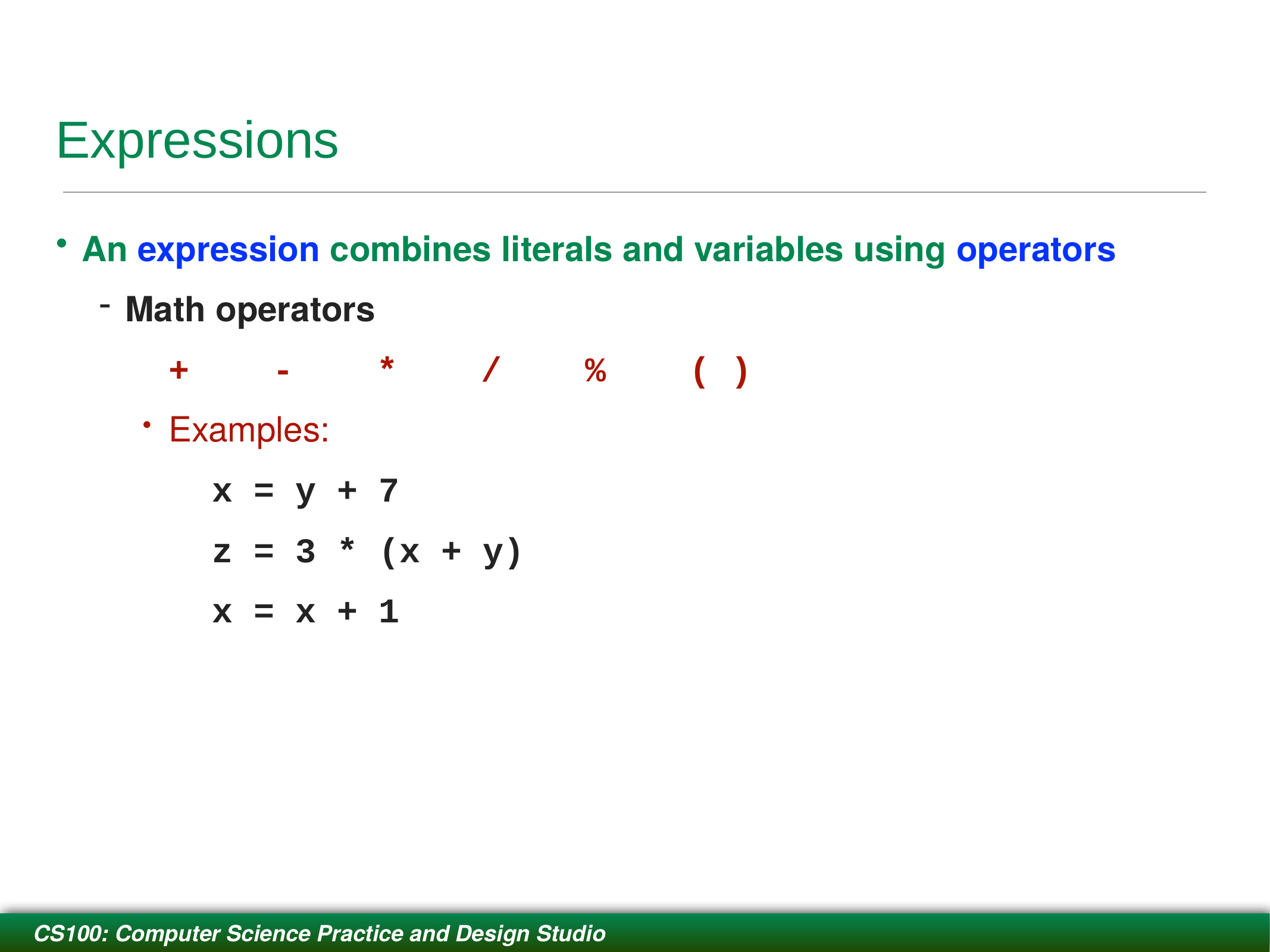

# Expressions
An expression combines literals and variables using operators
Math operators
+    -    *    /    %    ( )
Examples:
x = y + 7
z = 3 * (x + y)
x = x + 1
5